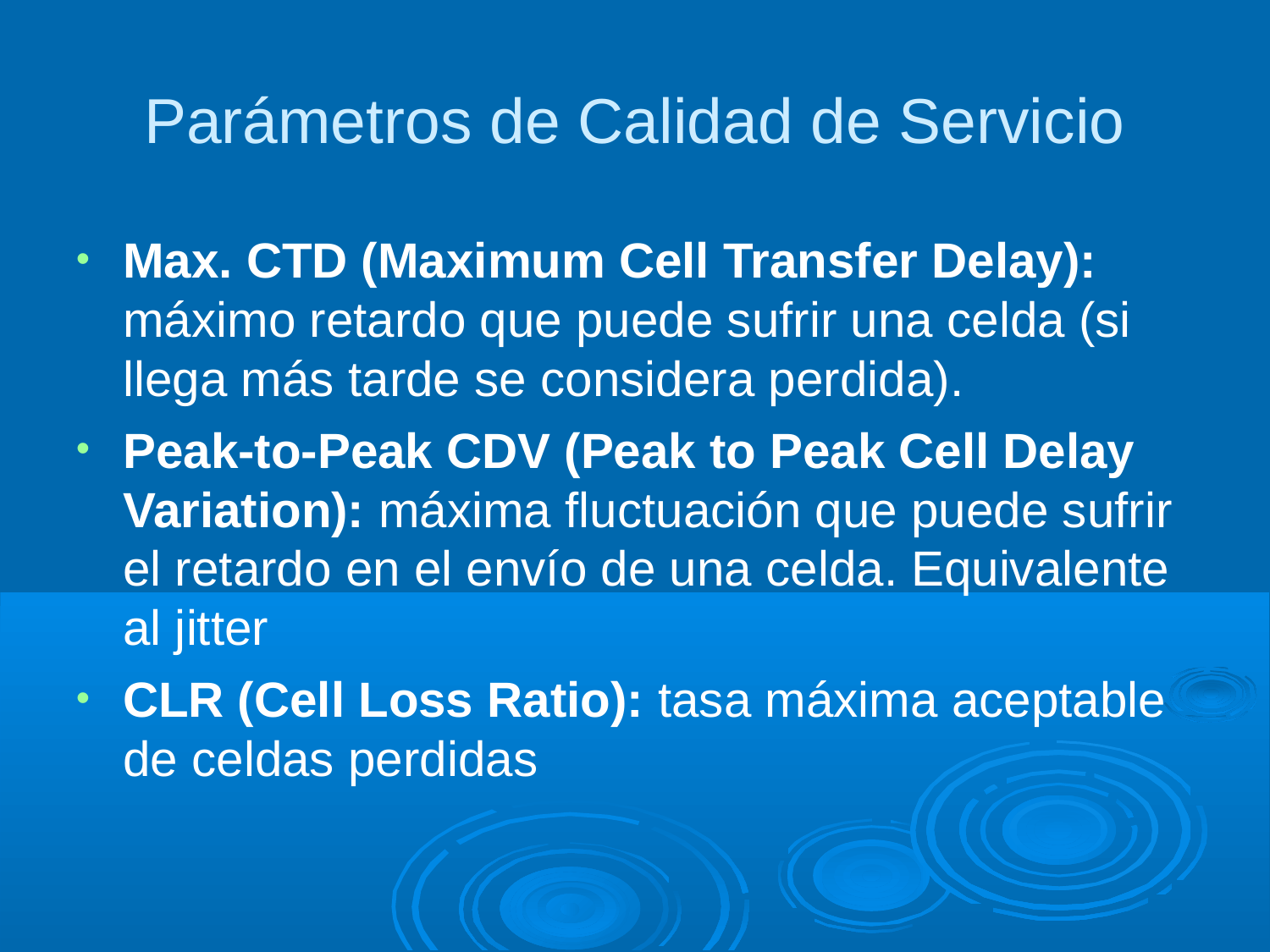

Parámetros de Calidad de Servicio
Max. CTD (Maximum Cell Transfer Delay): máximo retardo que puede sufrir una celda (si llega más tarde se considera perdida).
Peak-to-Peak CDV (Peak to Peak Cell Delay Variation): máxima fluctuación que puede sufrir el retardo en el envío de una celda. Equivalente al jitter
CLR (Cell Loss Ratio): tasa máxima aceptable de celdas perdidas